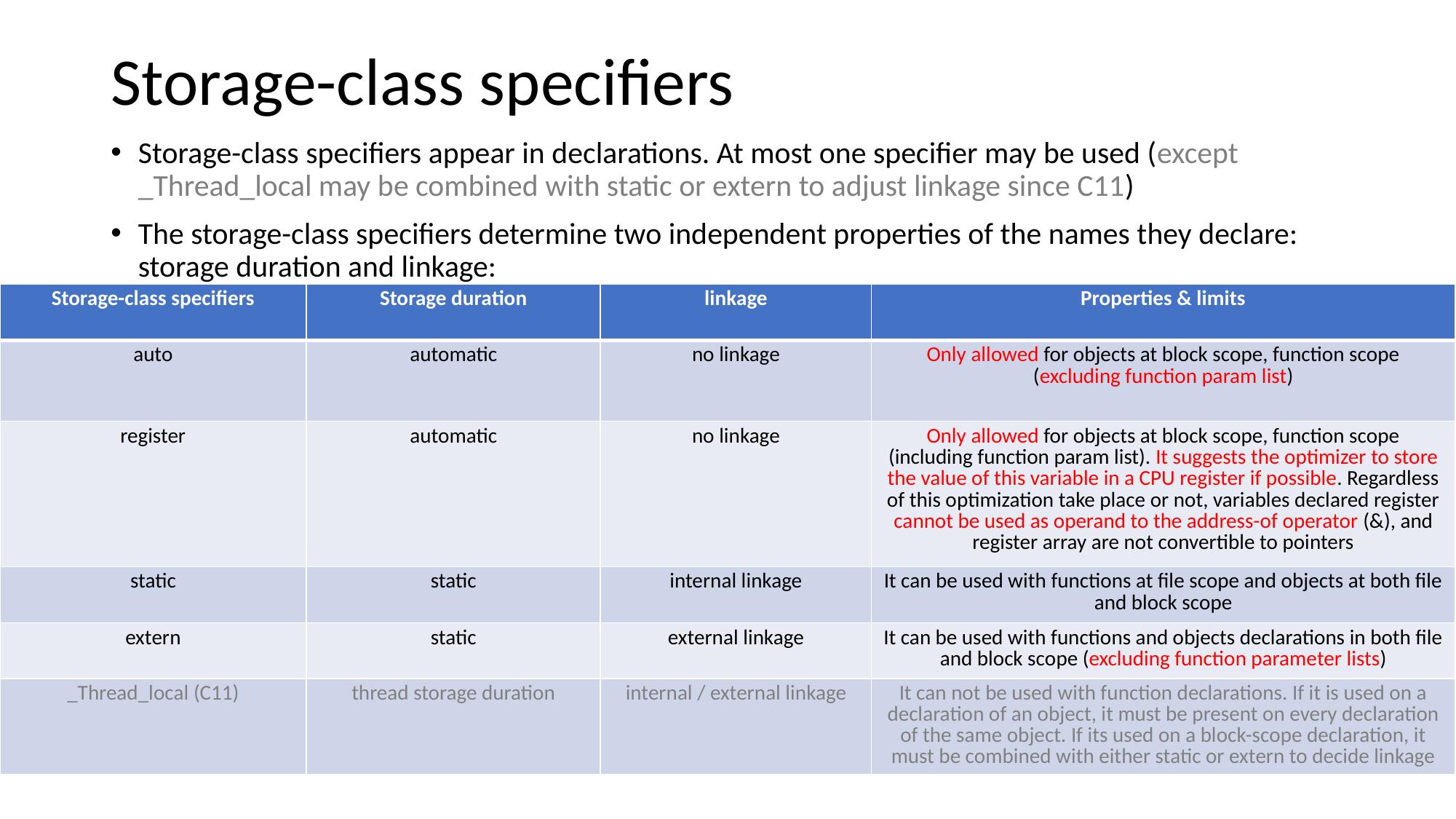

# Storage-class specifiers
Storage-class specifiers appear in declarations. At most one specifier may be used (except _Thread_local may be combined with static or extern to adjust linkage since C11)
The storage-class specifiers determine two independent properties of the names they declare: storage duration and linkage:
| Storage-class specifiers | Storage duration | linkage | Properties & limits |
| --- | --- | --- | --- |
| auto | automatic | no linkage | Only allowed for objects at block scope, function scope (excluding function param list) |
| register | automatic | no linkage | Only allowed for objects at block scope, function scope (including function param list). It suggests the optimizer to store the value of this variable in a CPU register if possible. Regardless of this optimization take place or not, variables declared register cannot be used as operand to the address-of operator (&), and register array are not convertible to pointers |
| static | static | internal linkage | It can be used with functions at file scope and objects at both file and block scope |
| extern | static | external linkage | It can be used with functions and objects declarations in both file and block scope (excluding function parameter lists) |
| \_Thread\_local (C11) | thread storage duration | internal / external linkage | It can not be used with function declarations. If it is used on a declaration of an object, it must be present on every declaration of the same object. If its used on a block-scope declaration, it must be combined with either static or extern to decide linkage |